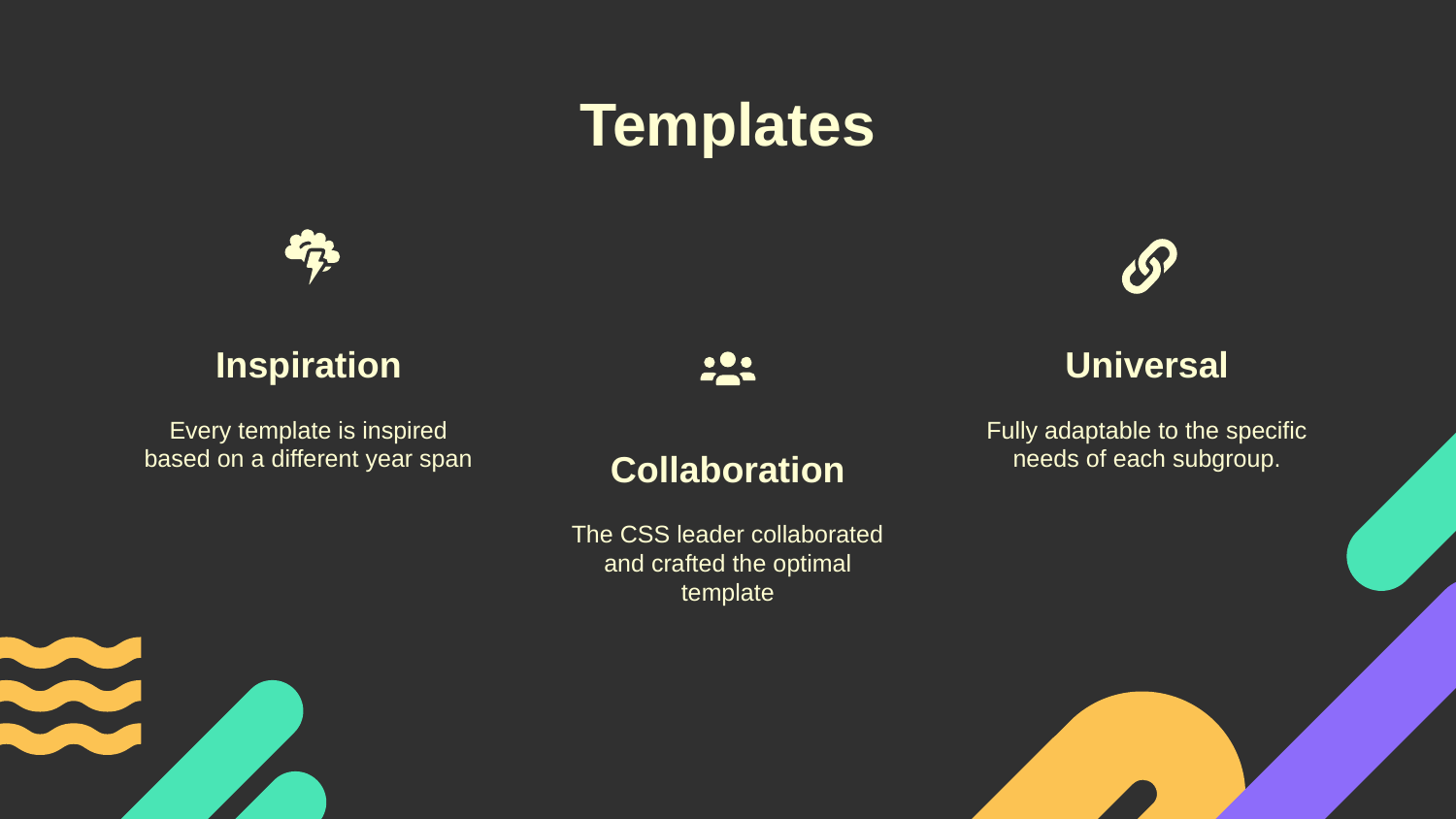

# Templates

Inspiration
Universal

Collaboration
Every template is inspired based on a different year span
Fully adaptable to the specific needs of each subgroup.
The CSS leader collaborated and crafted the optimal template